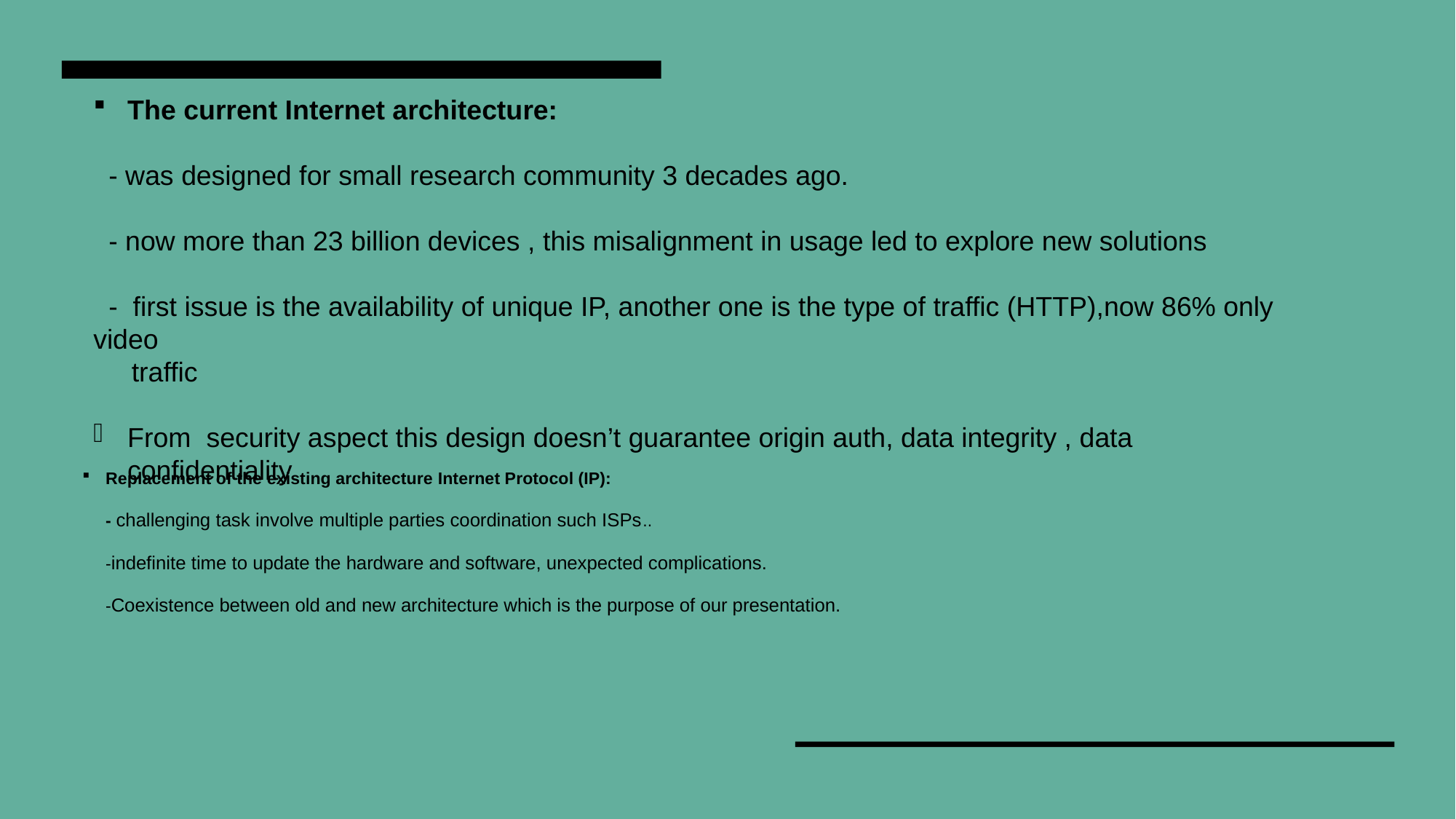

The current Internet architecture:

  - was designed for small research community 3 decades ago.

  - now more than 23 billion devices , this misalignment in usage led to explore new solutions

  -  first issue is the availability of unique IP, another one is the type of traffic (HTTP),now 86% only video
     traffic

From  security aspect this design doesn’t guarantee origin auth, data integrity , data confidentiality

# Replacement of the existing architecture Internet Protocol (IP): - challenging task involve multiple parties coordination such ISPs.. -indefinite time to update the hardware and software, unexpected complications. -Coexistence between old and new architecture which is the purpose of our presentation.